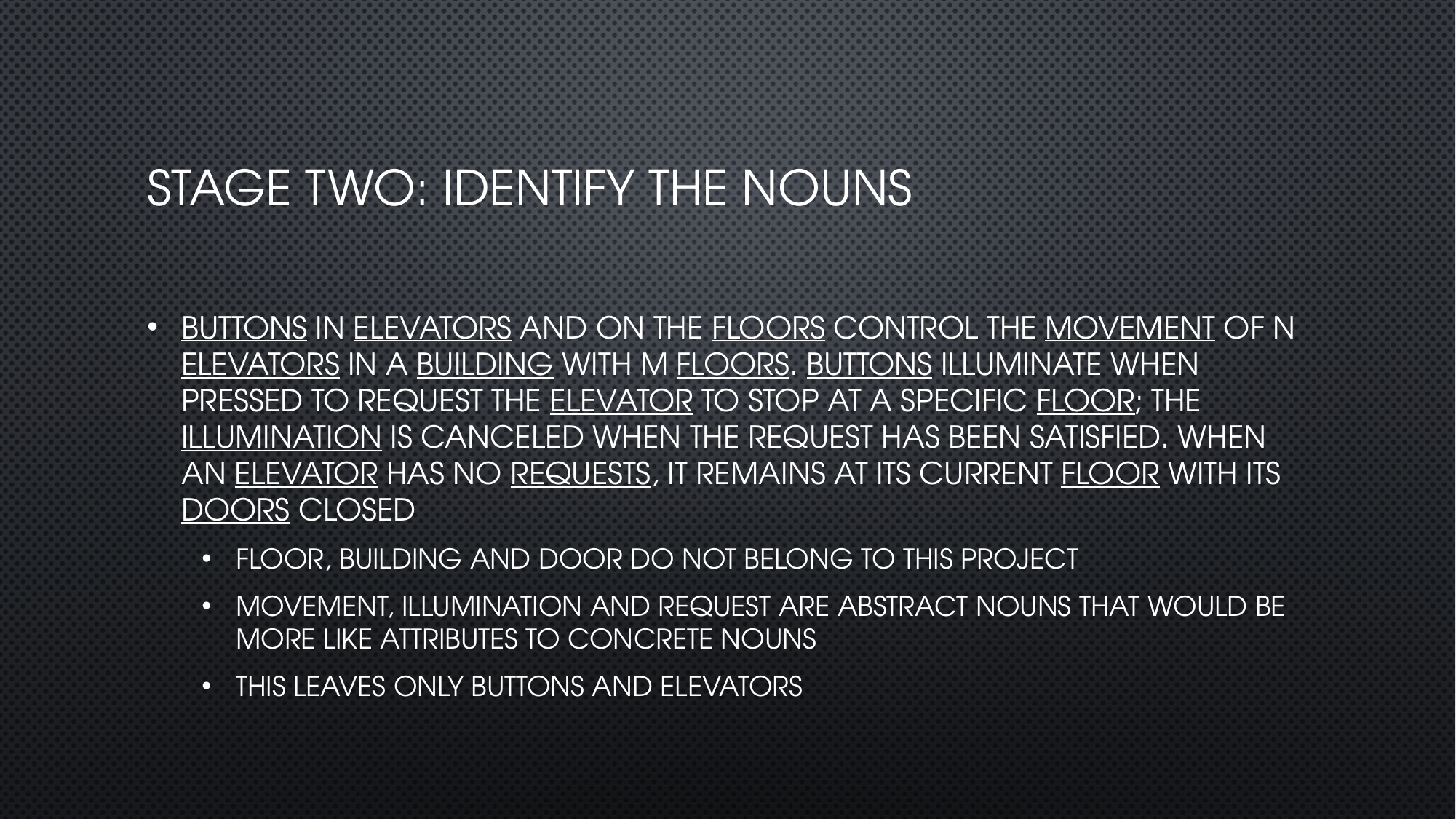

# Stage Two: Identify the Nouns
Buttons in elevators and on the floors control the movement of n elevators in a building with m floors. Buttons illuminate when pressed to request the elevator to stop at a specific floor; the illumination is canceled when the request has been satisfied. When an elevator has no requests, it remains at its current floor with its doors closed
Floor, Building and Door do not belong to this project
Movement, Illumination and Request are abstract nouns that would be more like attributes to concrete nouns
This leaves only buttons and elevators